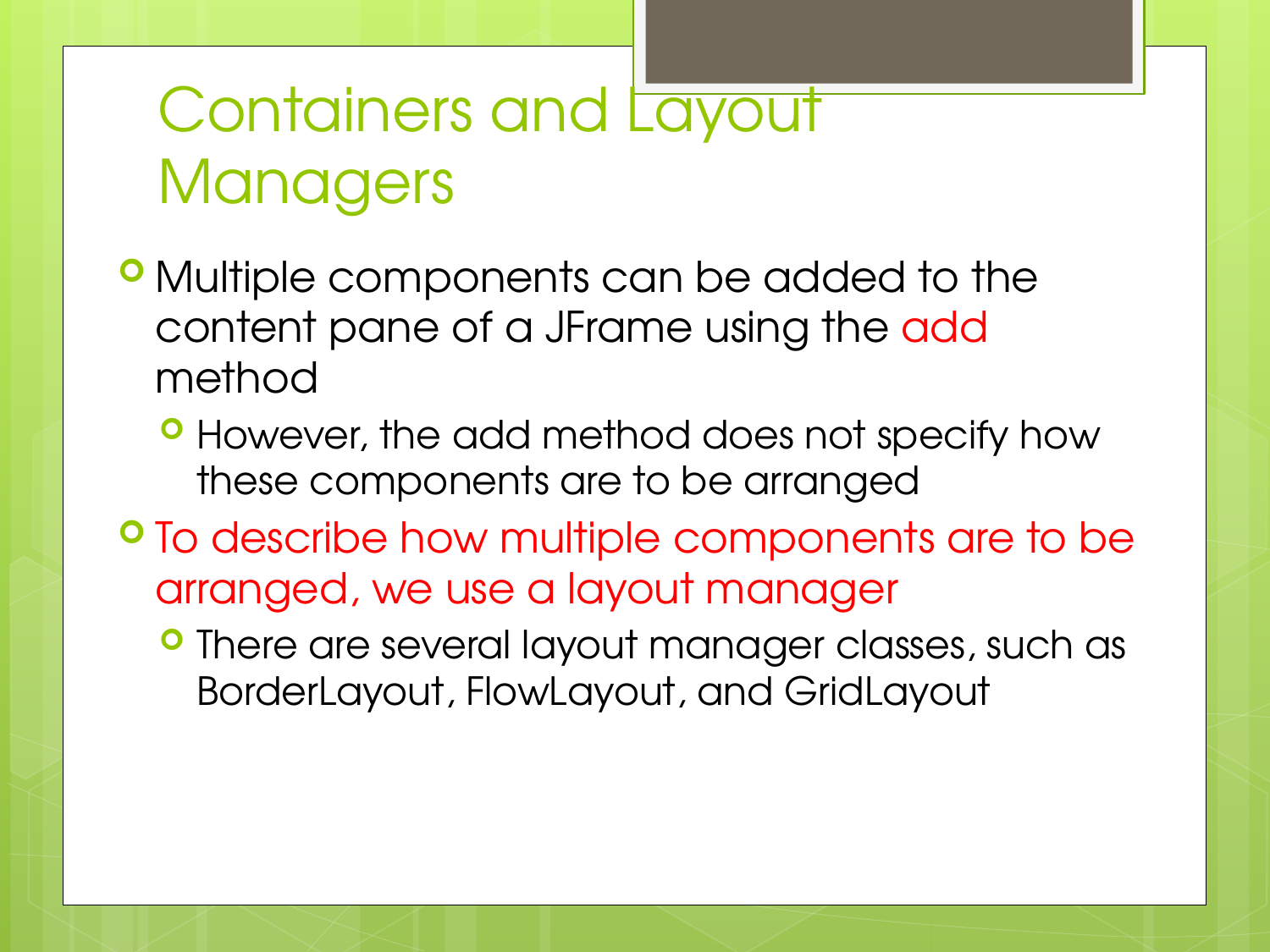

# Containers and Layout Managers
Multiple components can be added to the content pane of a JFrame using the add method
However, the add method does not specify how these components are to be arranged
To describe how multiple components are to be arranged, we use a layout manager
There are several layout manager classes, such as BorderLayout, FlowLayout, and GridLayout